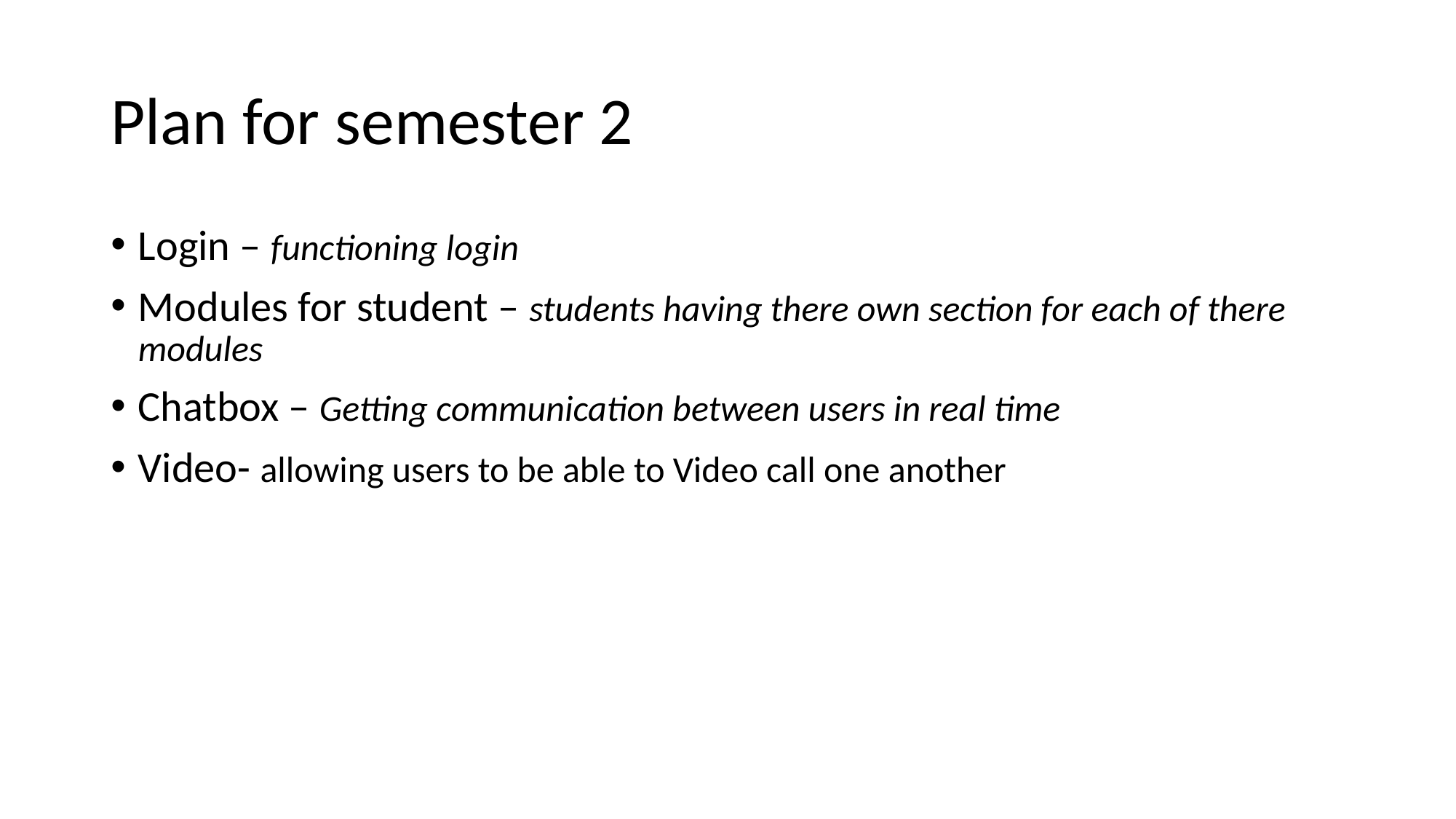

# Plan for semester 2
Login – functioning login
Modules for student – students having there own section for each of there modules
Chatbox – Getting communication between users in real time
Video- allowing users to be able to Video call one another